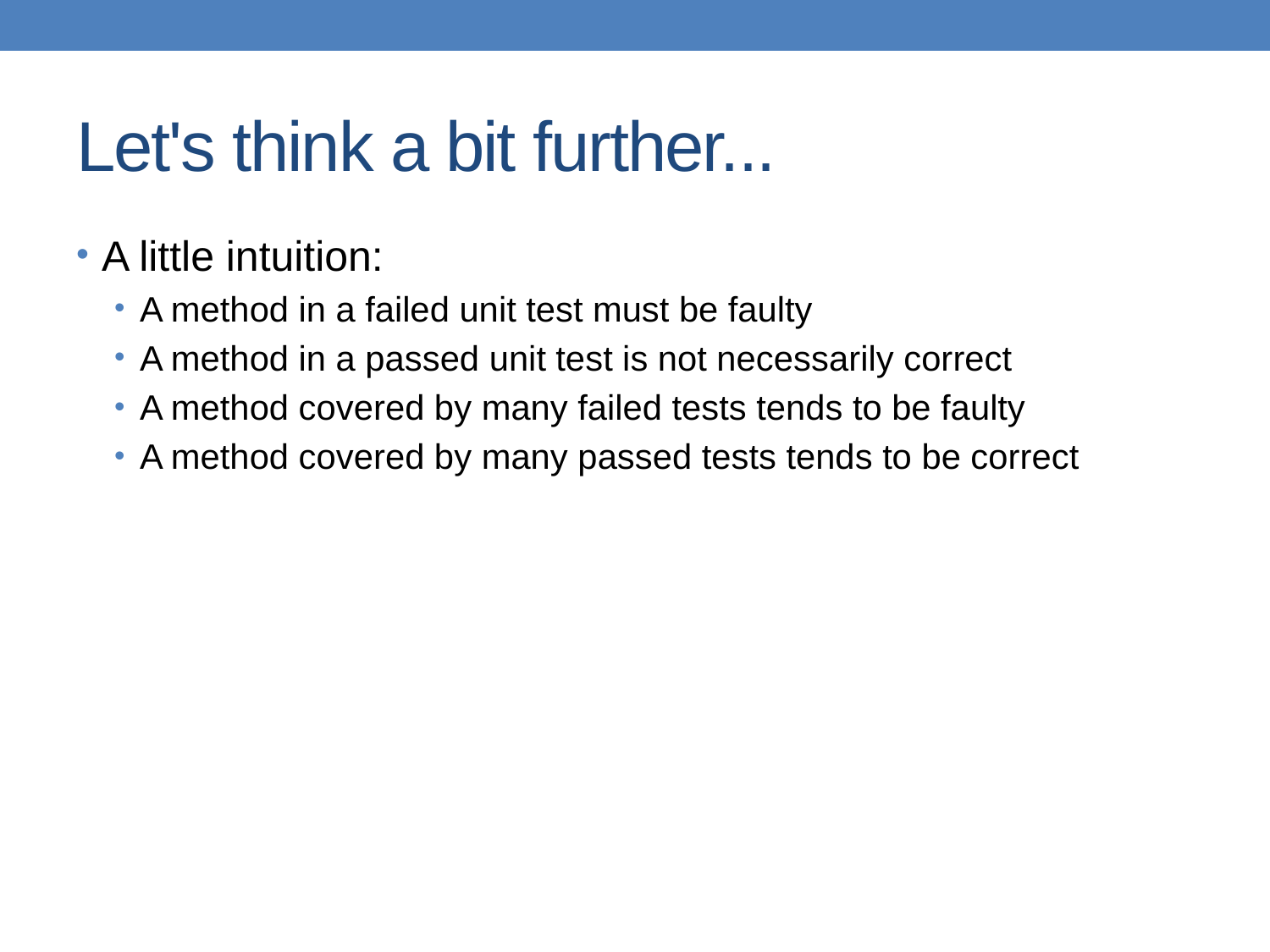

35
# Let's think a bit further...
A little intuition:
A method in a failed unit test must be faulty
A method in a passed unit test is not necessarily correct
A method covered by many failed tests tends to be faulty
A method covered by many passed tests tends to be correct